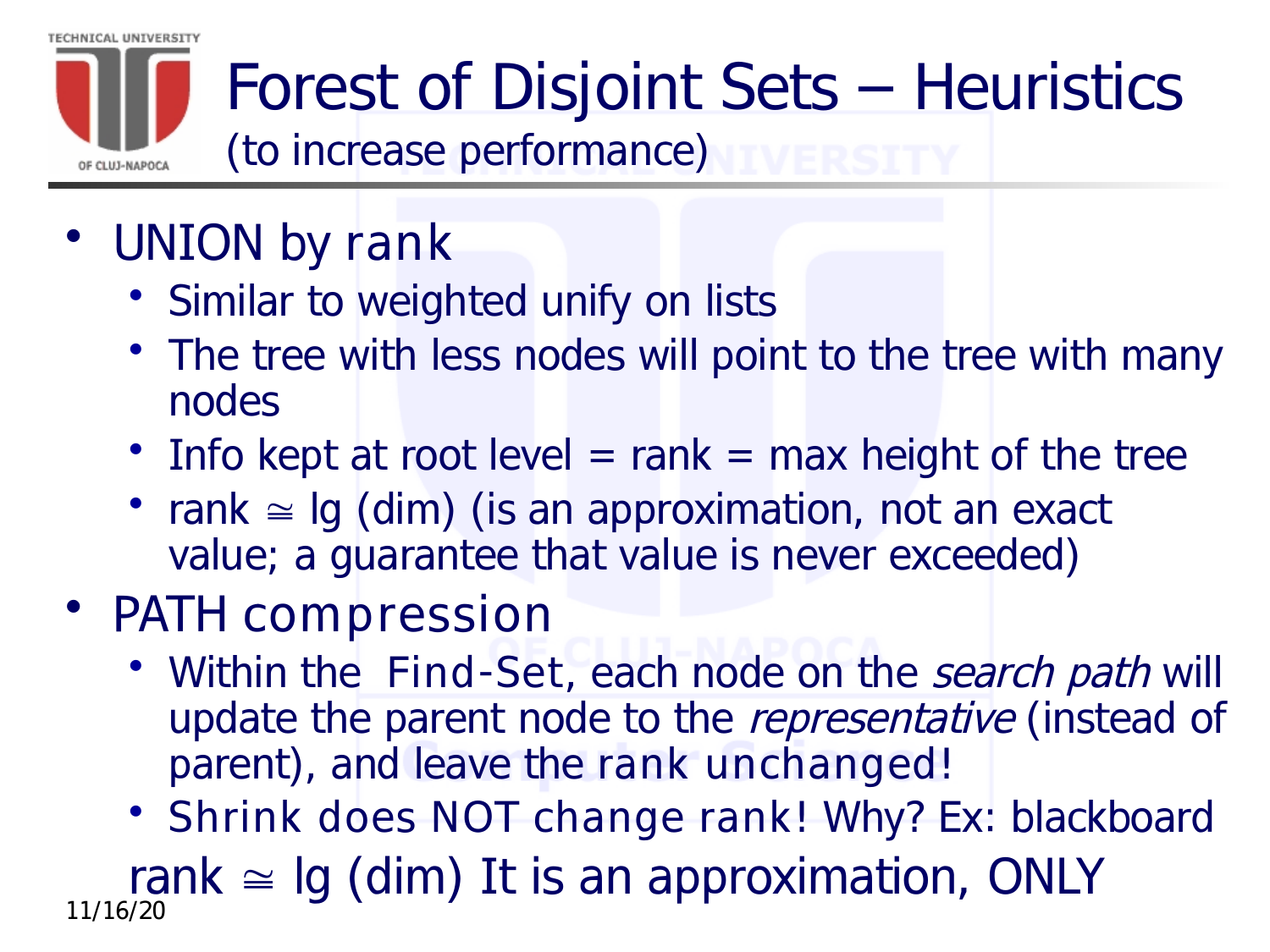

# Forest of Disjoint Sets – Heuristics (to increase performance)
UNION by rank
Similar to weighted unify on lists
The tree with less nodes will point to the tree with many nodes
Info kept at root level = rank = max height of the tree
rank ≅ lg (dim) (is an approximation, not an exact value; a guarantee that value is never exceeded)
PATH compression
Within the  Find-Set, each node on the search path will update the parent node to the representative (instead of parent), and leave the rank unchanged!
Shrink does NOT change rank! Why? Ex: blackboard
rank ≅ lg (dim) It is an approximation, ONLY

11/16/20